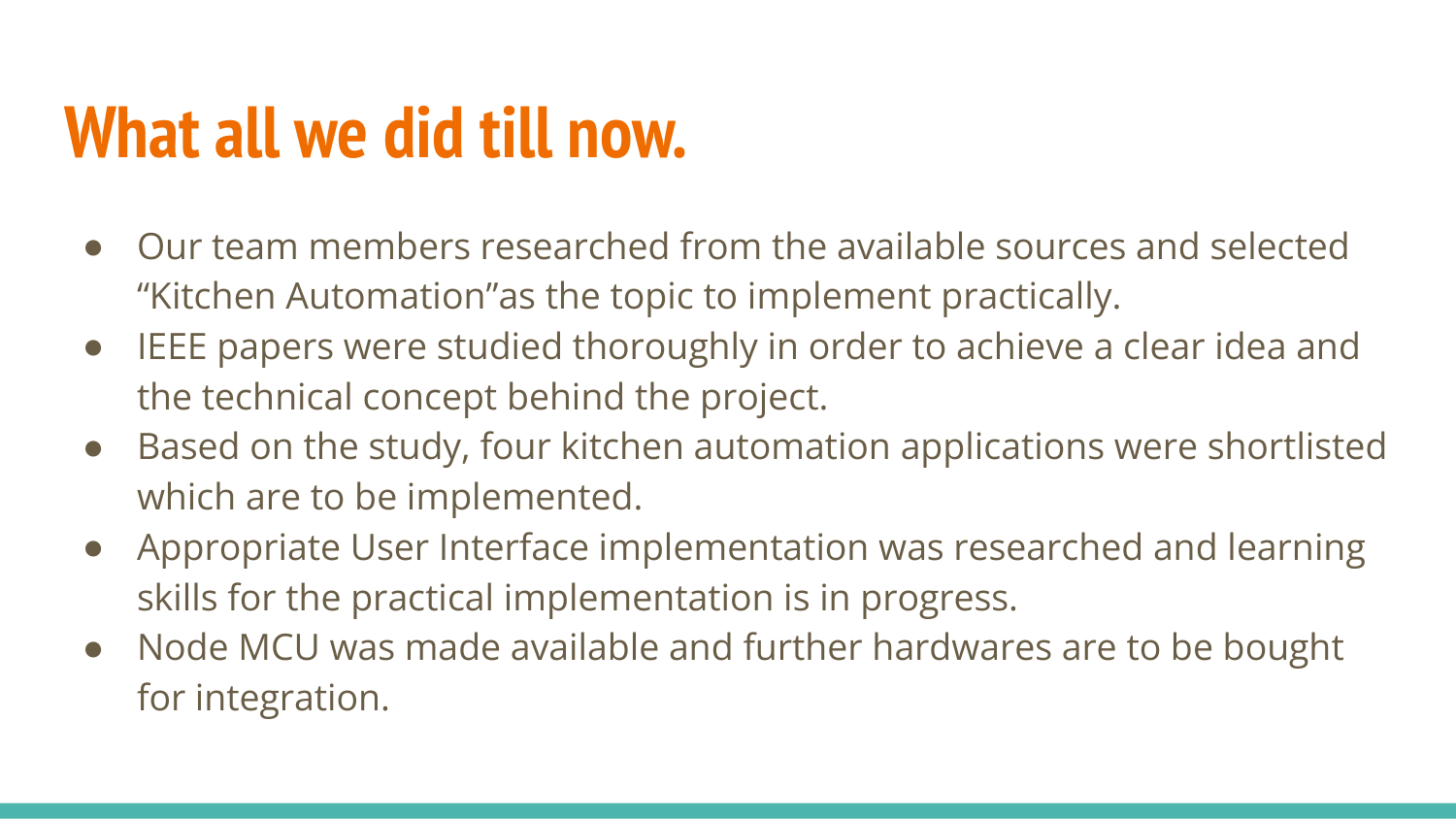

# What all we did till now.
Our team members researched from the available sources and selected “Kitchen Automation”as the topic to implement practically.
IEEE papers were studied thoroughly in order to achieve a clear idea and the technical concept behind the project.
Based on the study, four kitchen automation applications were shortlisted which are to be implemented.
Appropriate User Interface implementation was researched and learning skills for the practical implementation is in progress.
Node MCU was made available and further hardwares are to be bought for integration.